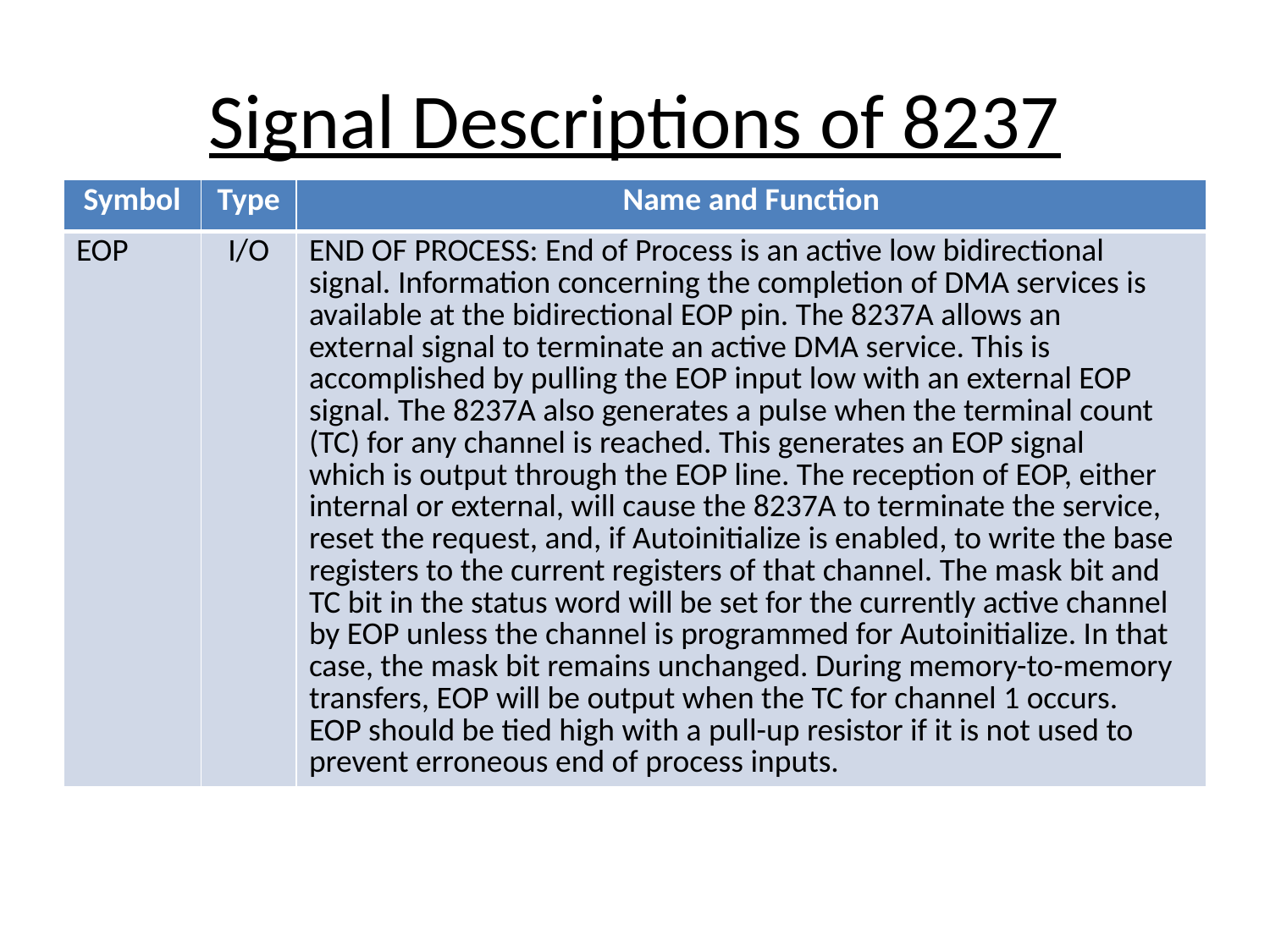

# Signal Descriptions of 8237
| Symbol | Type | Name and Function |
| --- | --- | --- |
| EOP | I/O | END OF PROCESS: End of Process is an active low bidirectional signal. Information concerning the completion of DMA services is available at the bidirectional EOP pin. The 8237A allows an external signal to terminate an active DMA service. This is accomplished by pulling the EOP input low with an external EOP signal. The 8237A also generates a pulse when the terminal count (TC) for any channel is reached. This generates an EOP signal which is output through the EOP line. The reception of EOP, either internal or external, will cause the 8237A to terminate the service, reset the request, and, if Autoinitialize is enabled, to write the base registers to the current registers of that channel. The mask bit and TC bit in the status word will be set for the currently active channel by EOP unless the channel is programmed for Autoinitialize. In that case, the mask bit remains unchanged. During memory-to-memory transfers, EOP will be output when the TC for channel 1 occurs. EOP should be tied high with a pull-up resistor if it is not used to prevent erroneous end of process inputs. |